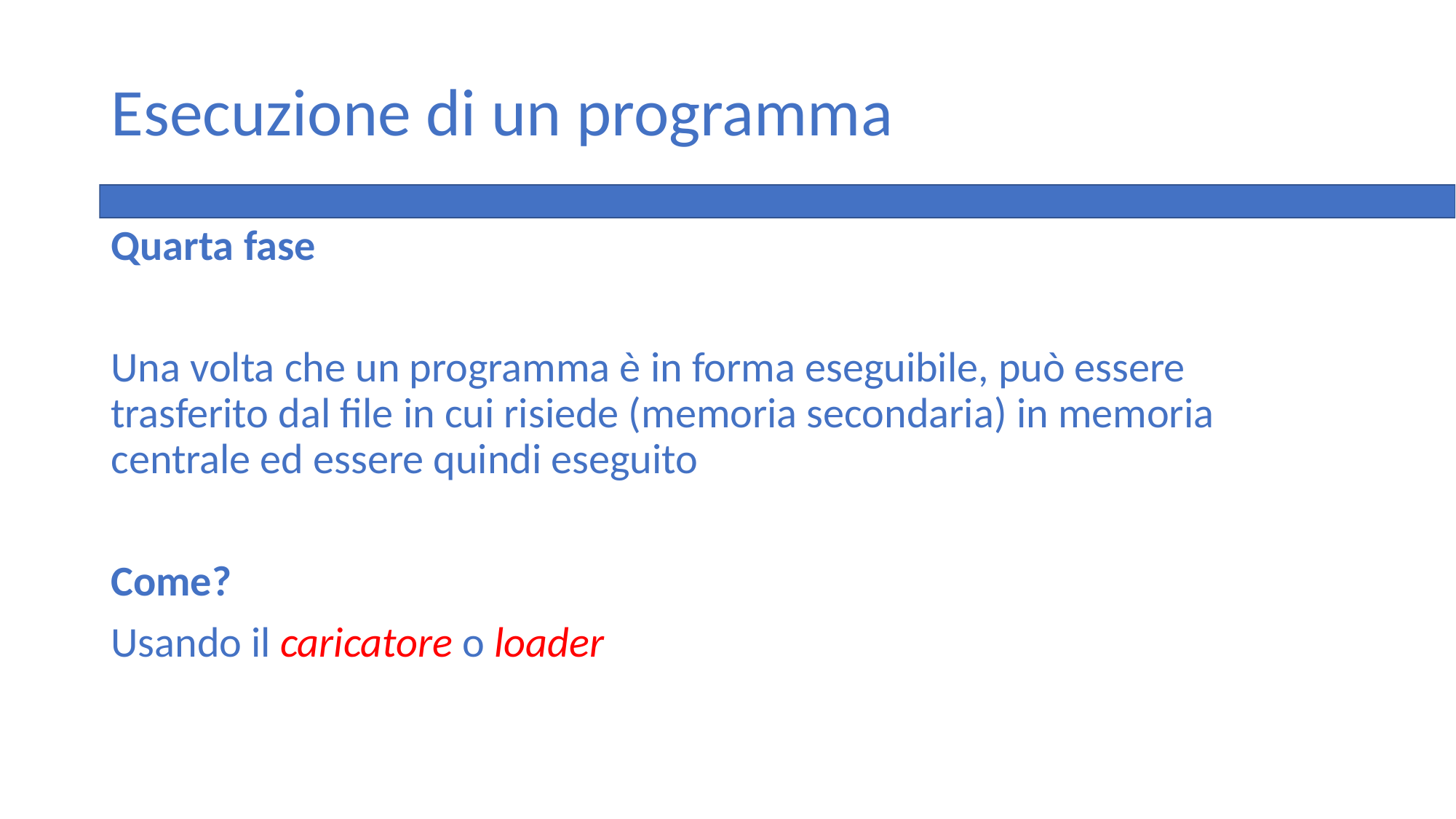

# Esecuzione di un programma
Quarta fase

Una volta che un programma è in forma eseguibile, può essere trasferito dal file in cui risiede (memoria secondaria) in memoria centrale ed essere quindi eseguito

Come?
Usando il caricatore o loader